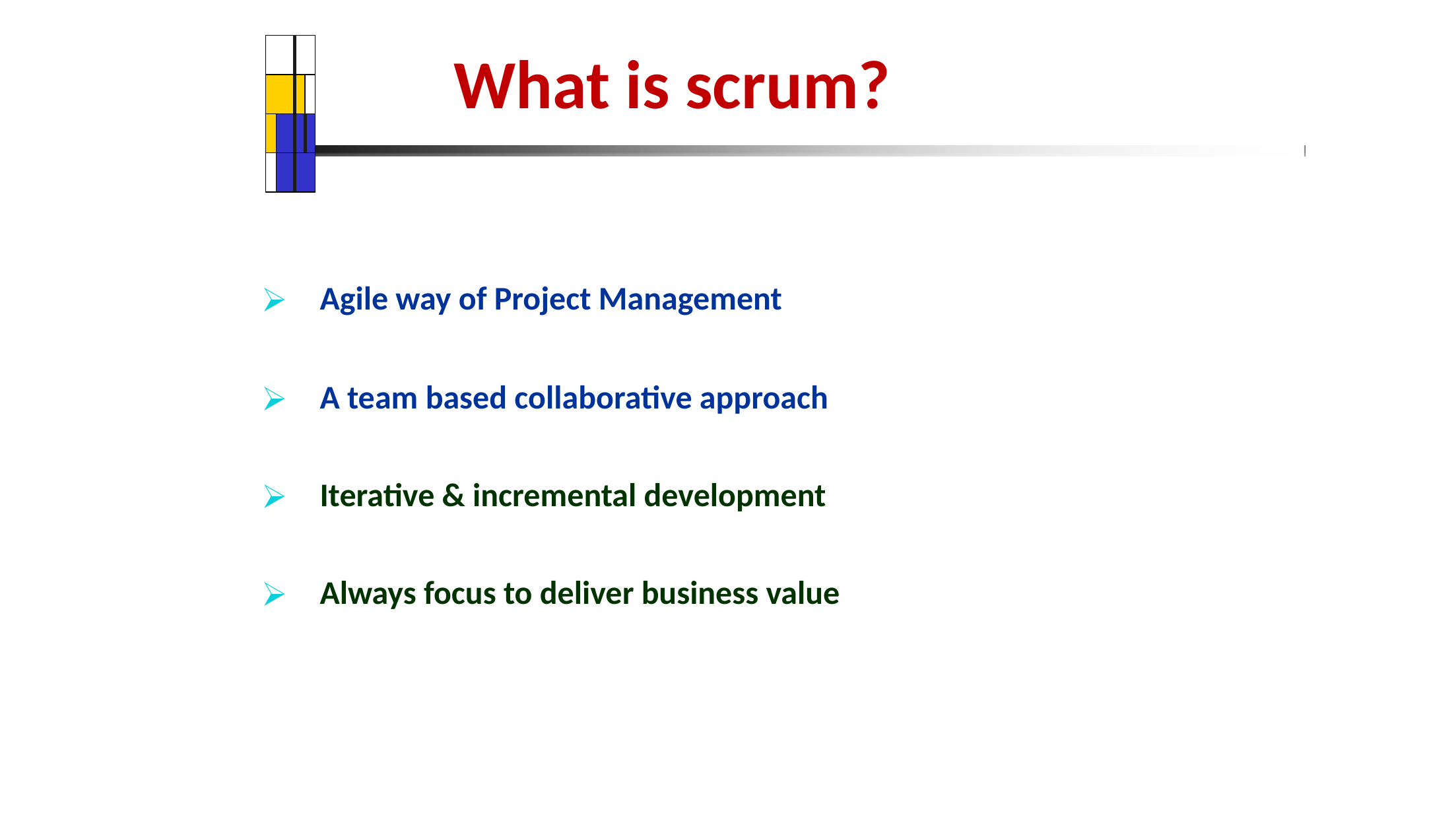

# What is scrum?
|  |  |  |  |
| --- | --- | --- | --- |
|  |  |  |  |
|  |  |  |  |
|  |  |  |  |

Agile way of Project Management

A team based collaborative approach

Iterative & incremental development

Always focus to deliver business value